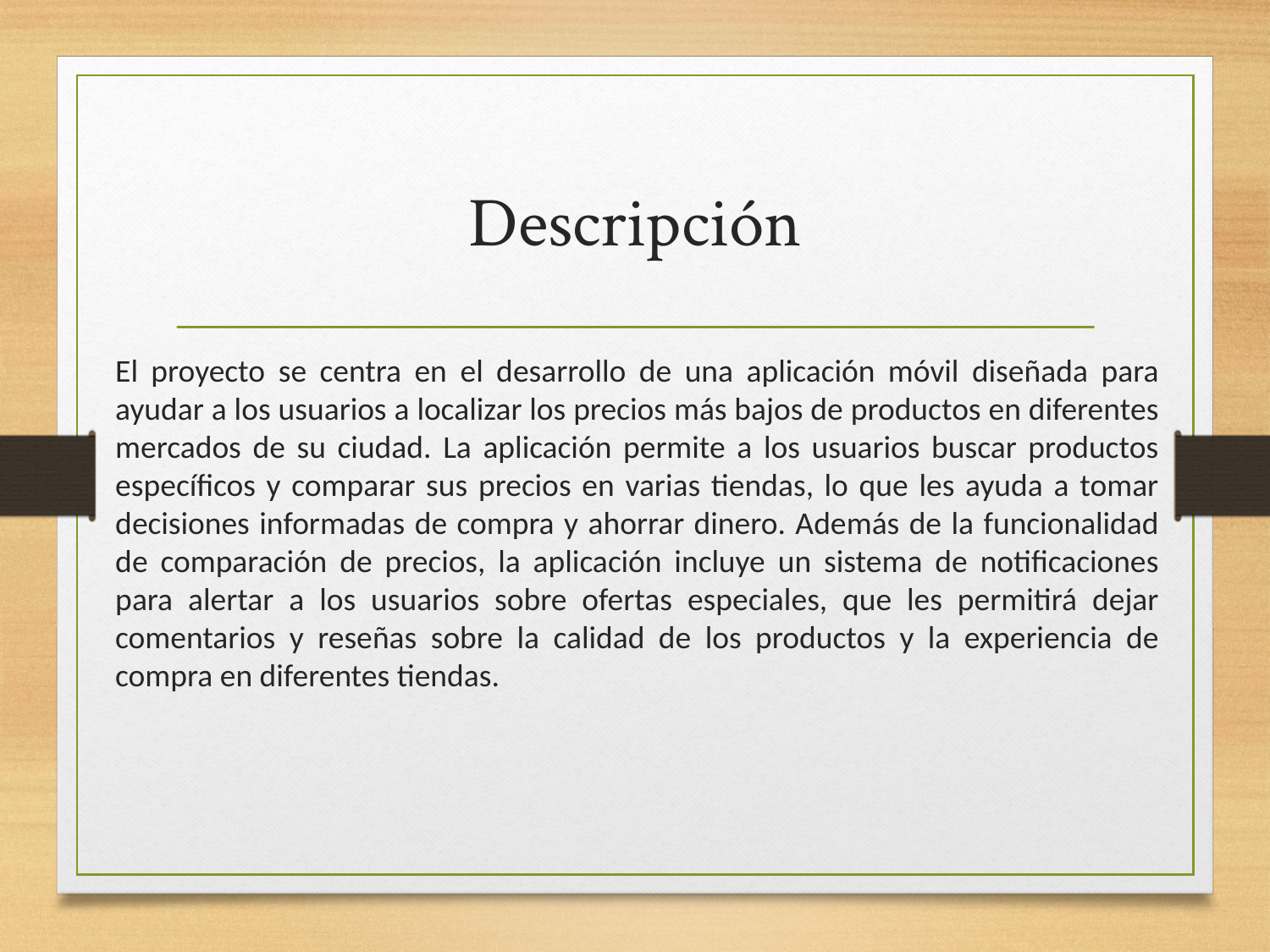

# Descripción
El proyecto se centra en el desarrollo de una aplicación móvil diseñada para ayudar a los usuarios a localizar los precios más bajos de productos en diferentes mercados de su ciudad. La aplicación permite a los usuarios buscar productos específicos y comparar sus precios en varias tiendas, lo que les ayuda a tomar decisiones informadas de compra y ahorrar dinero. Además de la funcionalidad de comparación de precios, la aplicación incluye un sistema de notificaciones para alertar a los usuarios sobre ofertas especiales, que les permitirá dejar comentarios y reseñas sobre la calidad de los productos y la experiencia de compra en diferentes tiendas.